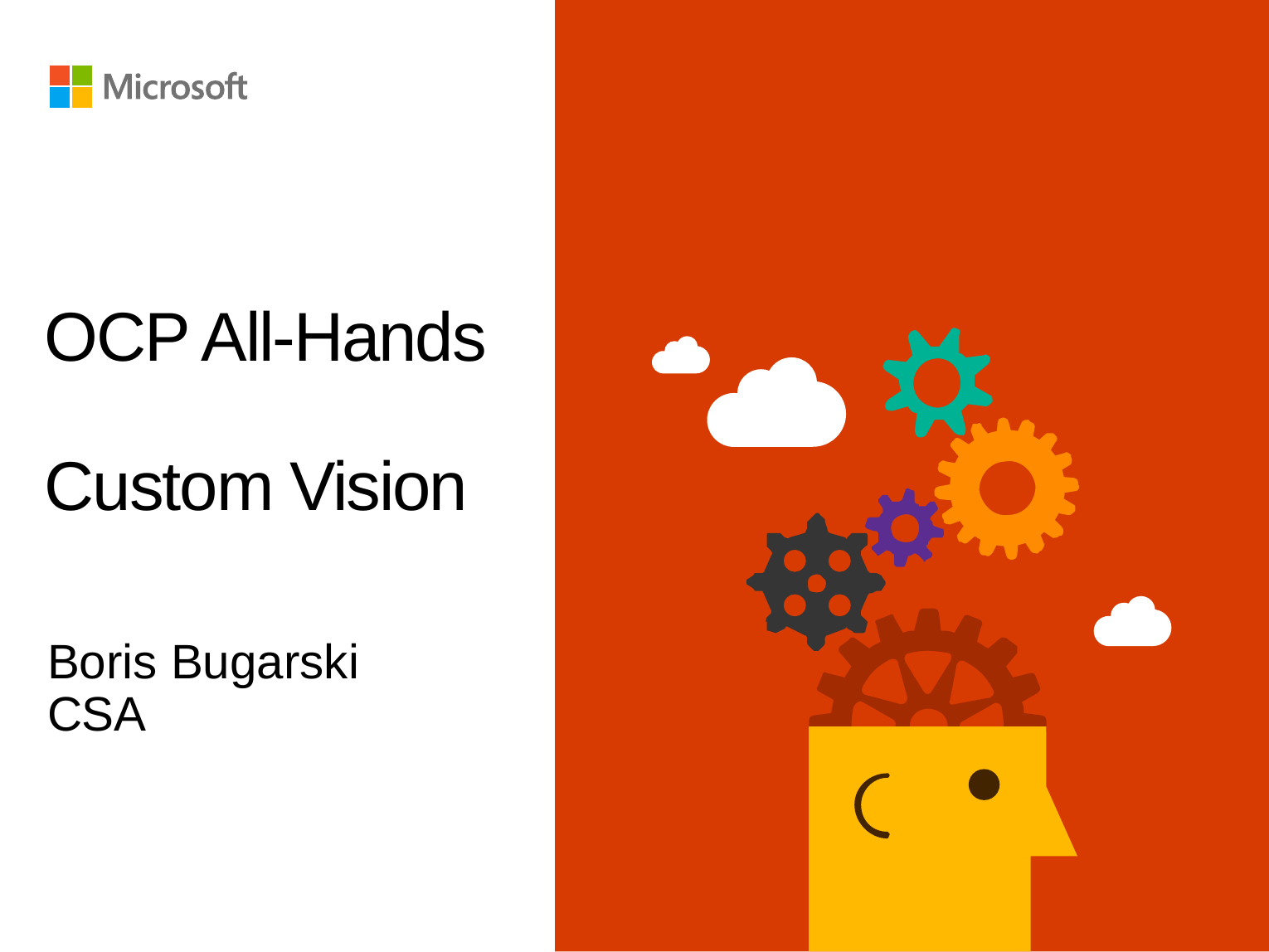

# OCP All-Hands Custom Vision

Boris Bugarski
CSA